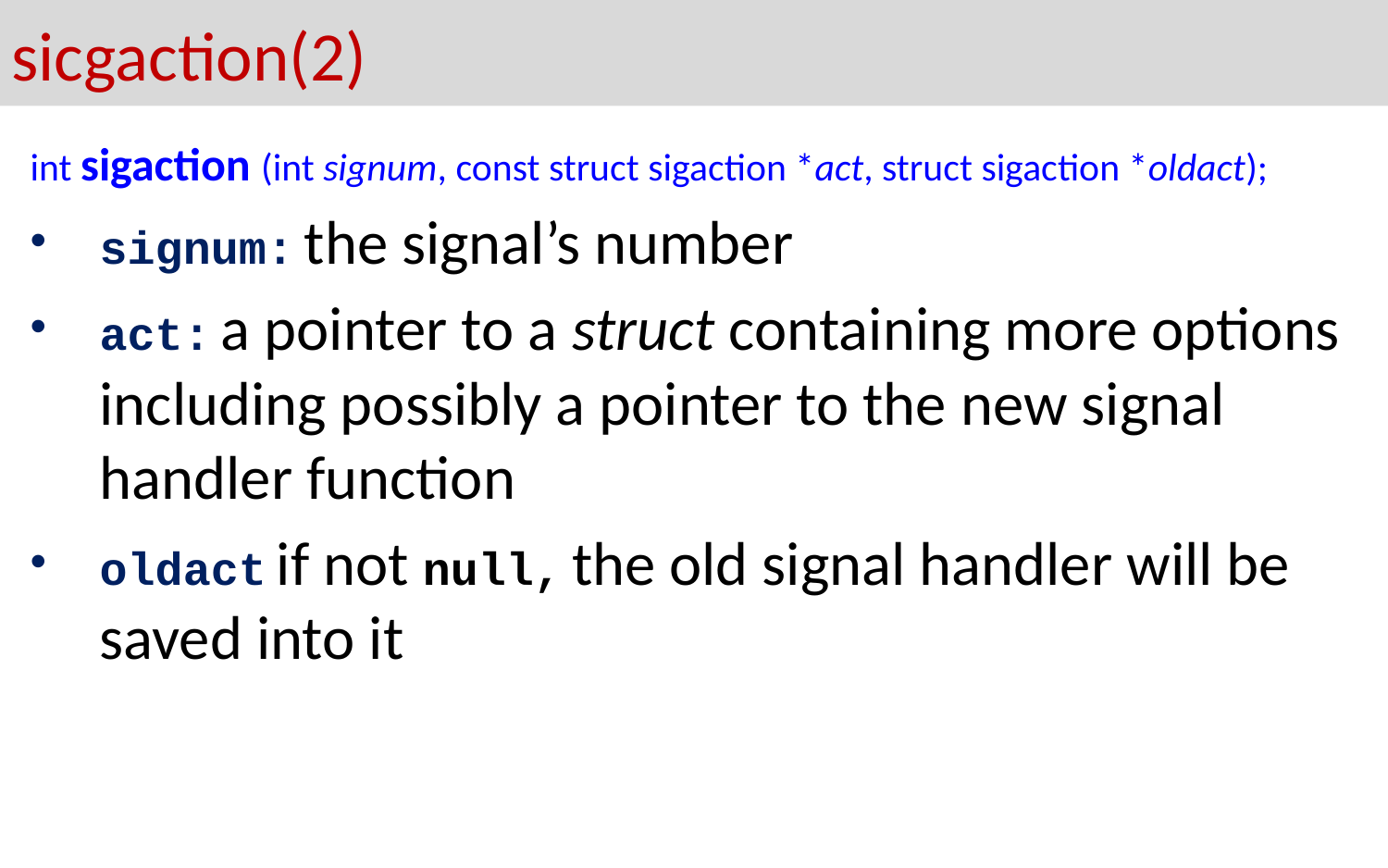

# sicgaction(2)
int sigaction (int signum, const struct sigaction *act, struct sigaction *oldact);
signum: the signal’s number
act: a pointer to a struct containing more options including possibly a pointer to the new signal handler function
oldact if not null, the old signal handler will be saved into it